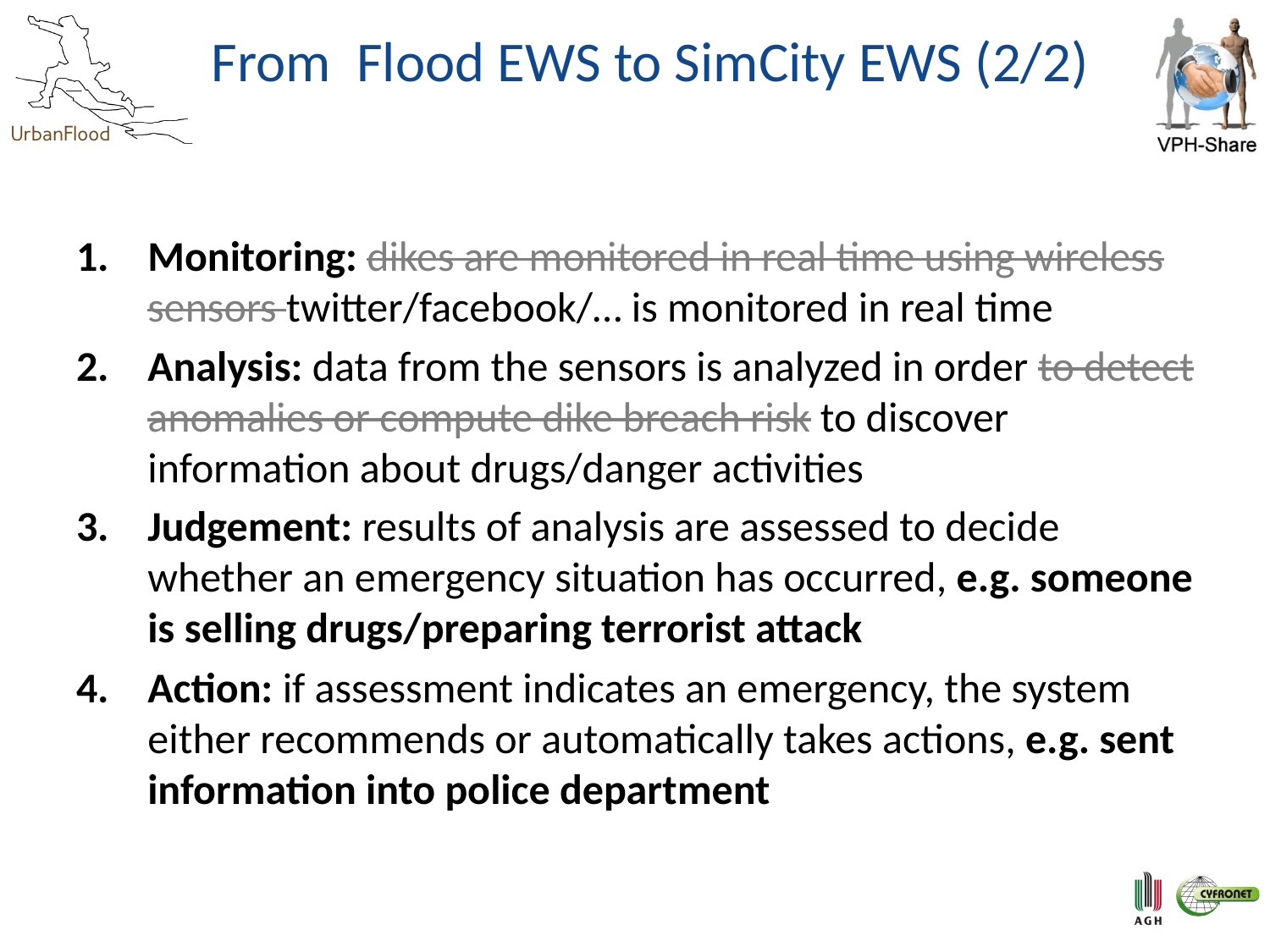

# From  Flood EWS to SimCity EWS (2/2)
Monitoring: dikes are monitored in real time using wireless sensors twitter/facebook/… is monitored in real time
Analysis: data from the sensors is analyzed in order to detect anomalies or compute dike breach risk to discover information about drugs/danger activities
Judgement: results of analysis are assessed to decide whether an emergency situation has occurred, e.g. someone is selling drugs/preparing terrorist attack
Action: if assessment indicates an emergency, the system either recommends or automatically takes actions, e.g. sent information into police department